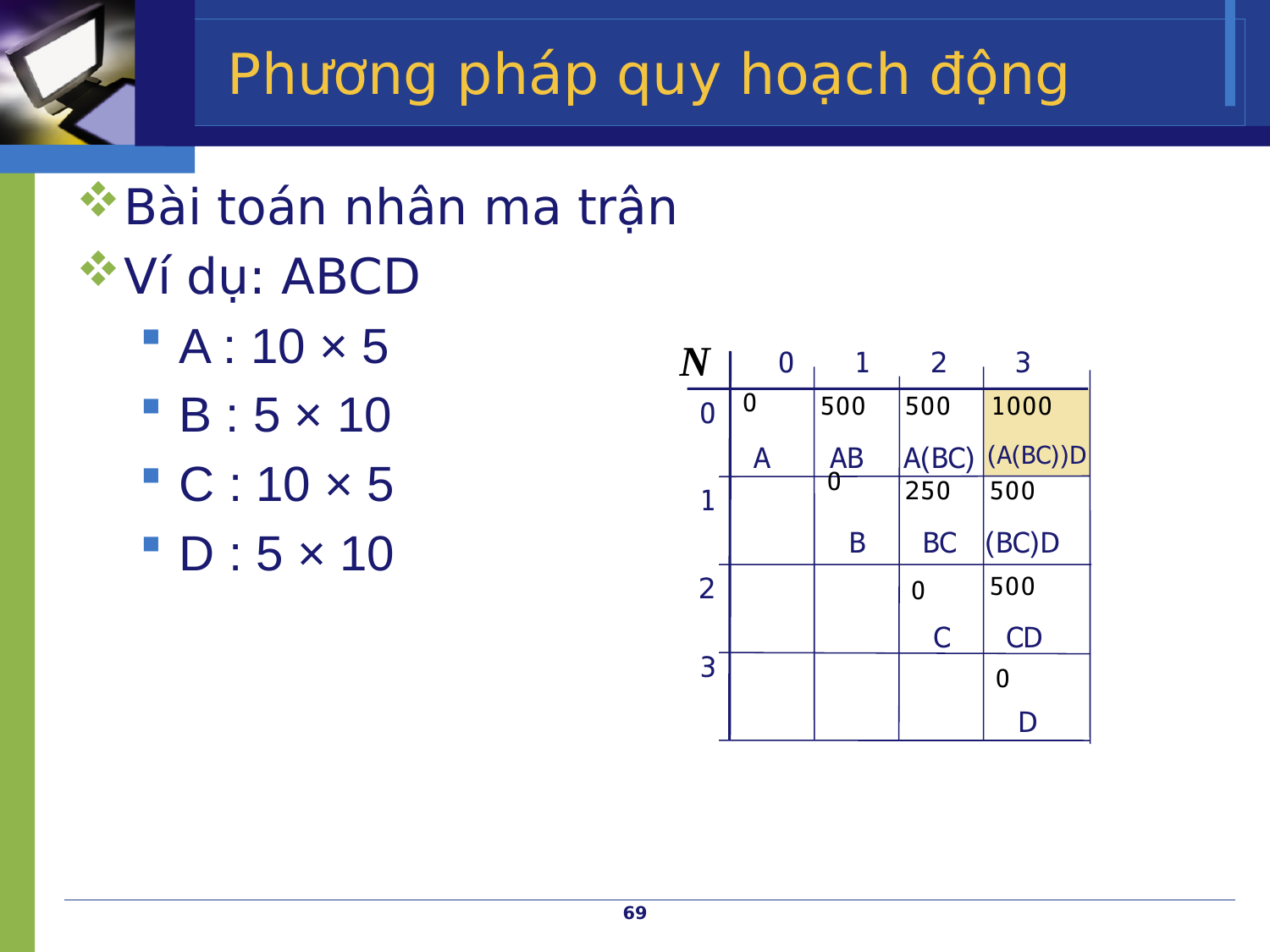

# Phương pháp quy hoạch động
Bài toán nhân ma trận
Ví dụ: ABCD
A : 10 × 5
B : 5 × 10
C : 10 × 5
D : 5 × 10
N
0       1       2        3

0
500
500
1000

0

A
AB
A(BC)
(A(BC))D
0
250
500

1
B
BC
(BC)D
500
 2

0
C
CD
 3

0
D

69